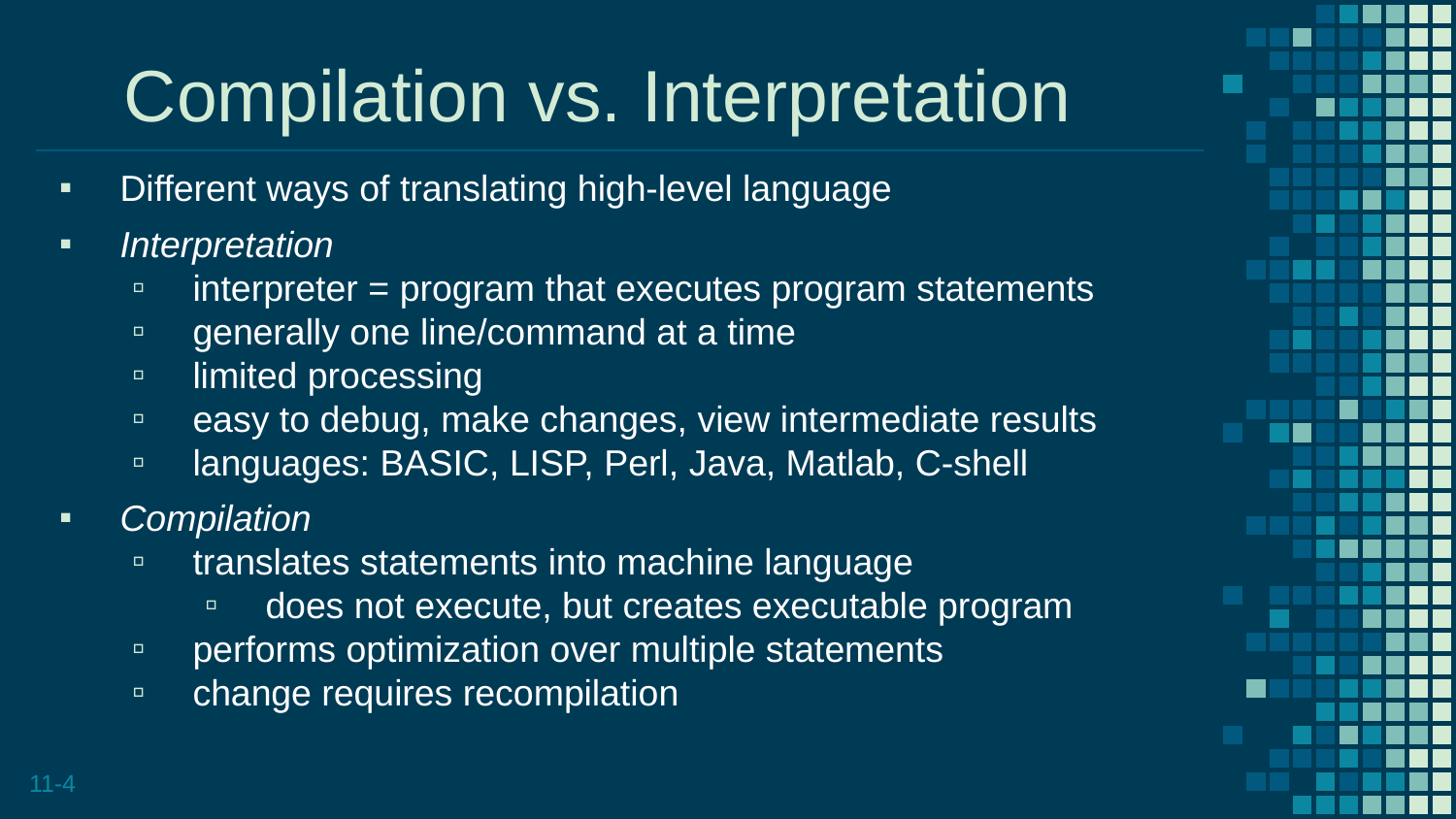

# Compilation vs. Interpretation
Different ways of translating high-level language
Interpretation
interpreter = program that executes program statements
generally one line/command at a time
limited processing
easy to debug, make changes, view intermediate results
languages: BASIC, LISP, Perl, Java, Matlab, C-shell
Compilation
translates statements into machine language
does not execute, but creates executable program
performs optimization over multiple statements
change requires recompilation
11-4